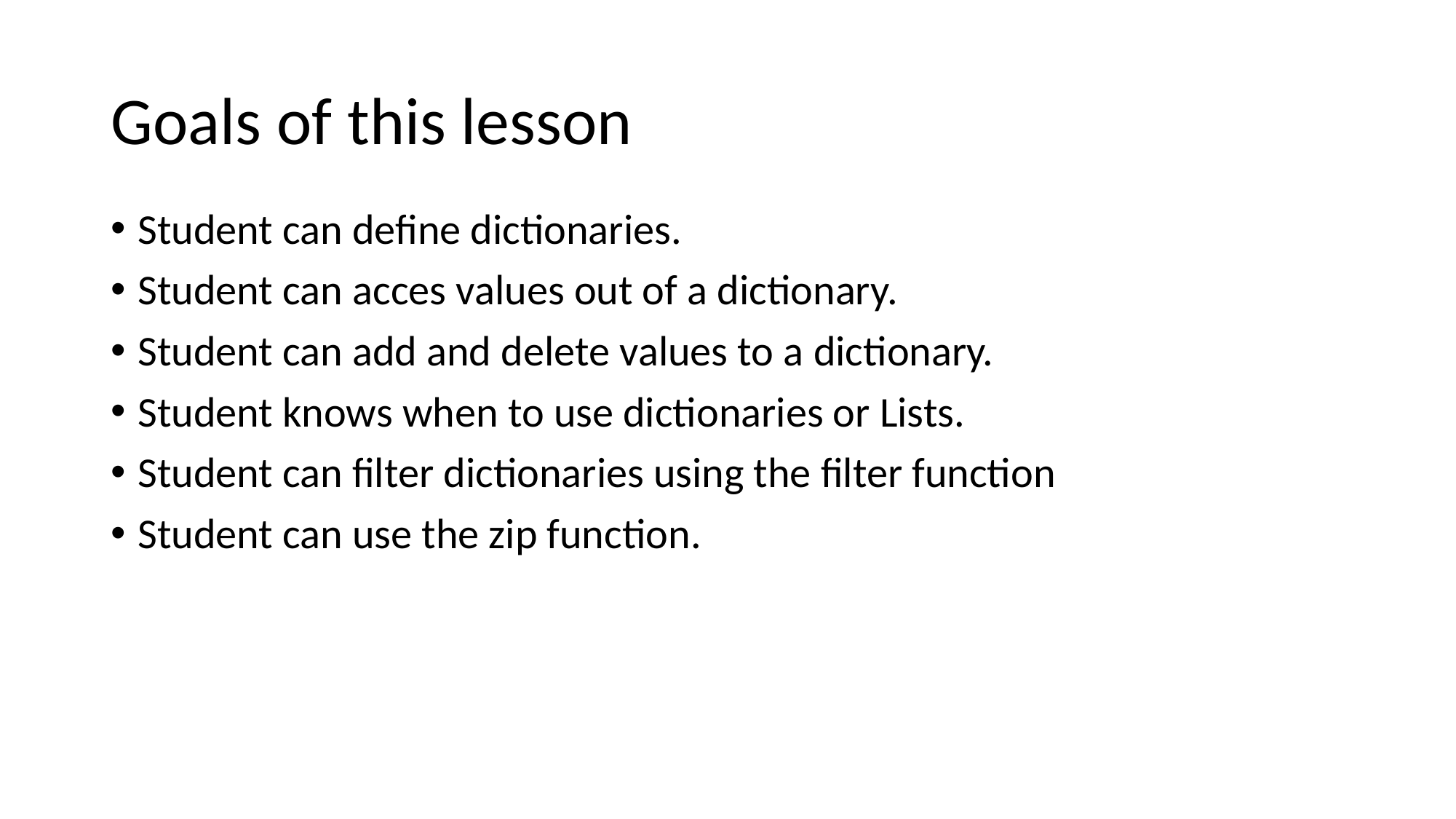

# Goals of this lesson
Student can define dictionaries.
Student can acces values out of a dictionary.
Student can add and delete values to a dictionary.
Student knows when to use dictionaries or Lists.
Student can filter dictionaries using the filter function
Student can use the zip function.